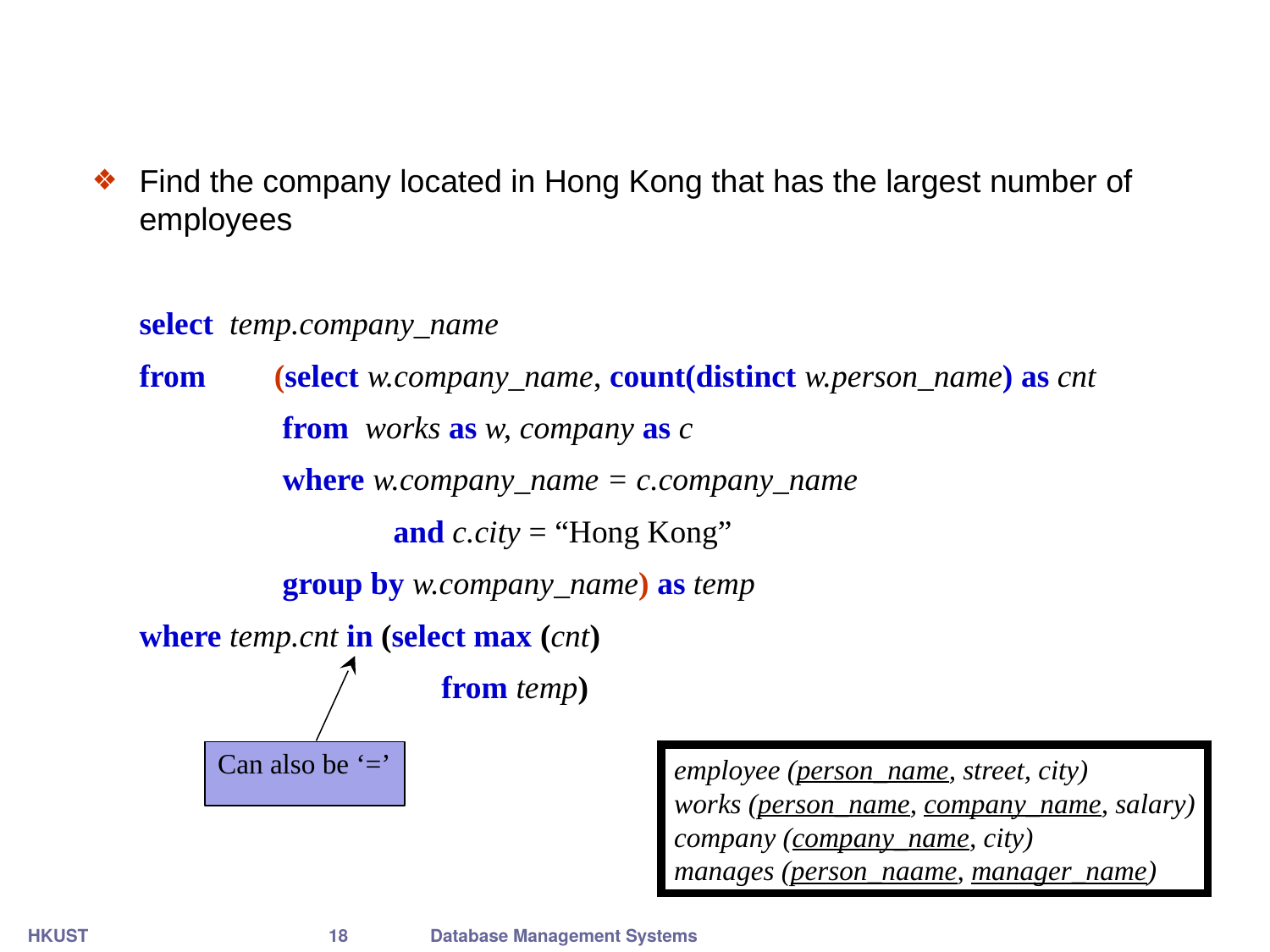

Find the company located in Hong Kong that has the largest number of employees

	select  temp.company_name
	from 	 (select w.company_name, count(distinct w.person_name) as cnt
		  from  works as w, company as c
		  where w.company_name = c.company_name
			and c.city = “Hong Kong”
		  group by w.company_name) as temp
	where temp.cnt in (select max (cnt)‏
			      from temp)‏

Can also be ‘=’

employee (person_name, street, city)‏
works (person_name, company_name, salary)‏
company (company_name, city)‏
manages (person_naame, manager_name)‏